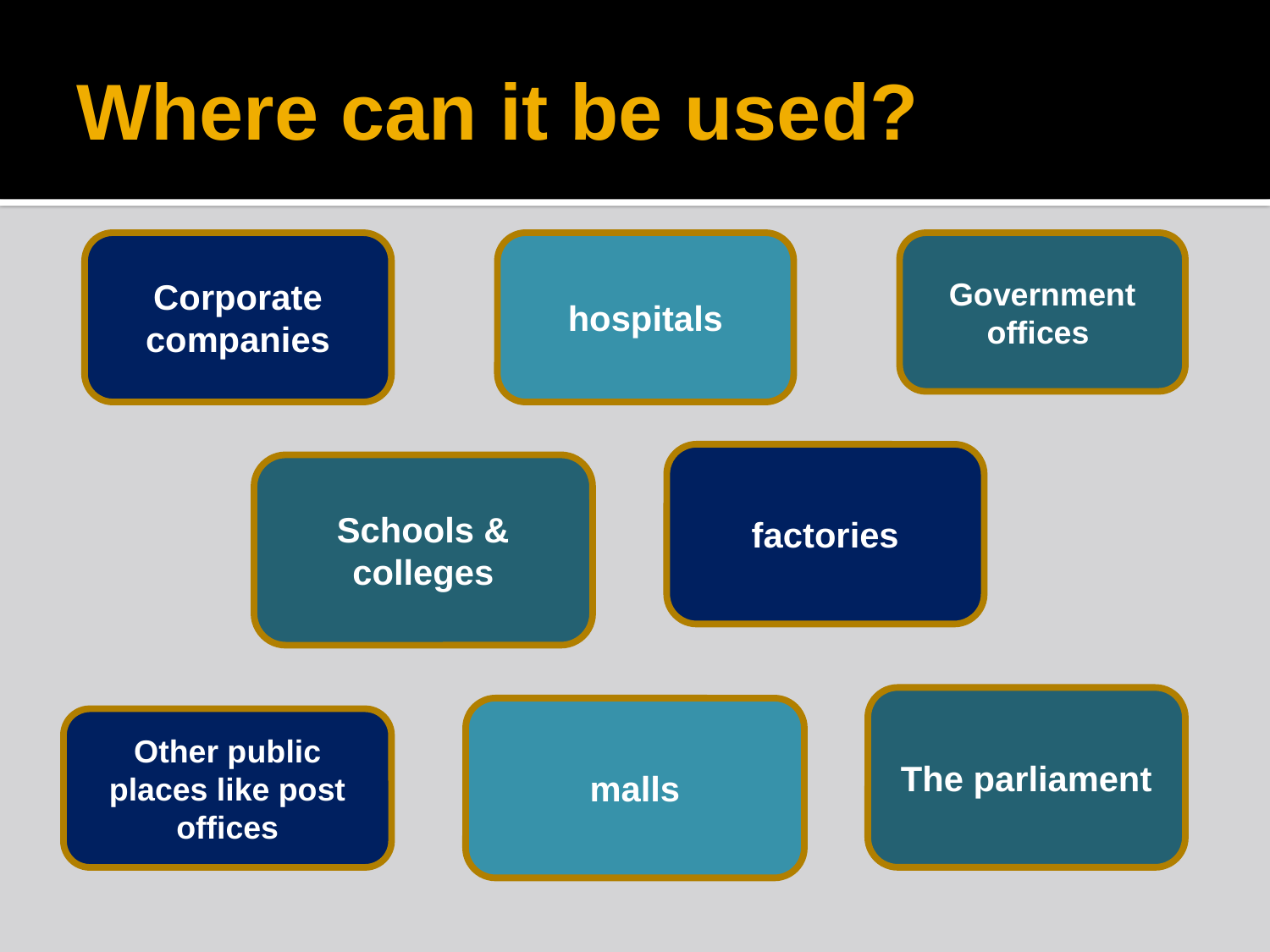

# Where can it be used?
Corporate companies
hospitals
Government offices
factories
Schools & colleges
The parliament
malls
Other public places like post offices